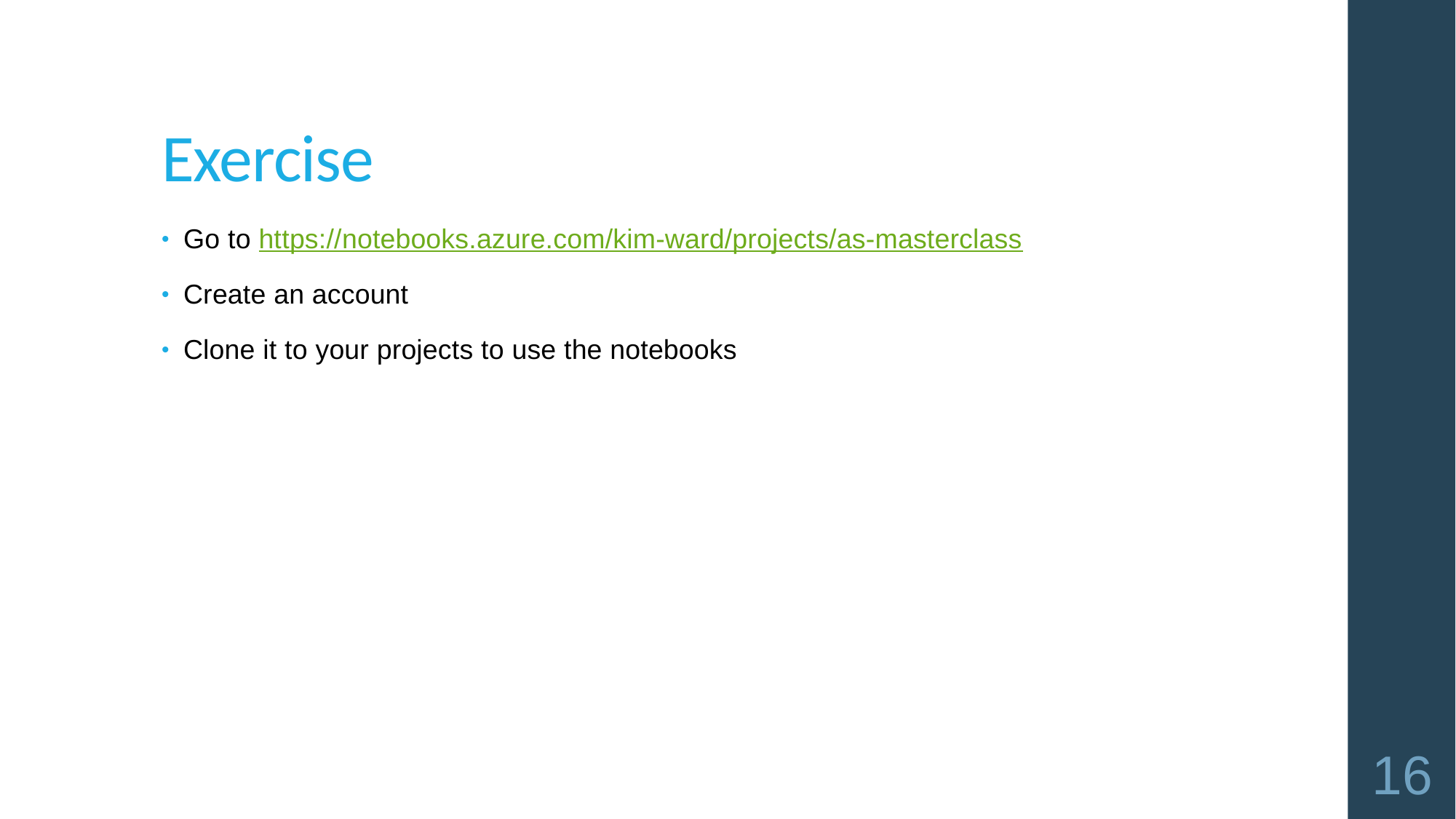

# Exercise
Go to https://notebooks.azure.com/kim-ward/projects/as-masterclass
Create an account
Clone it to your projects to use the notebooks

16